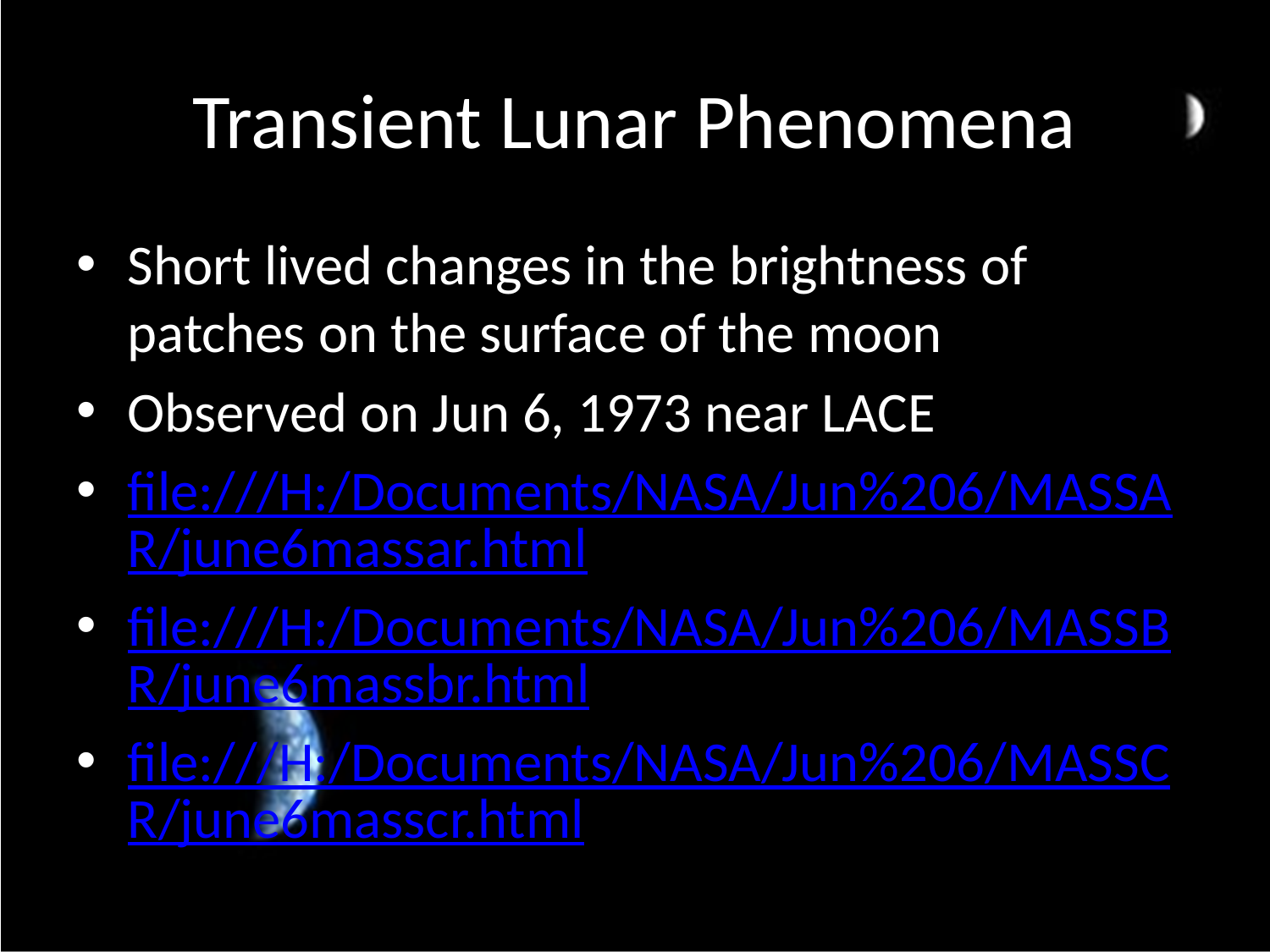

# Transient Lunar Phenomena
Short lived changes in the brightness of patches on the surface of the moon
Observed on Jun 6, 1973 near LACE
file:///H:/Documents/NASA/Jun%206/MASSAR/june6massar.html
file:///H:/Documents/NASA/Jun%206/MASSBR/june6massbr.html
file:///H:/Documents/NASA/Jun%206/MASSCR/june6masscr.html